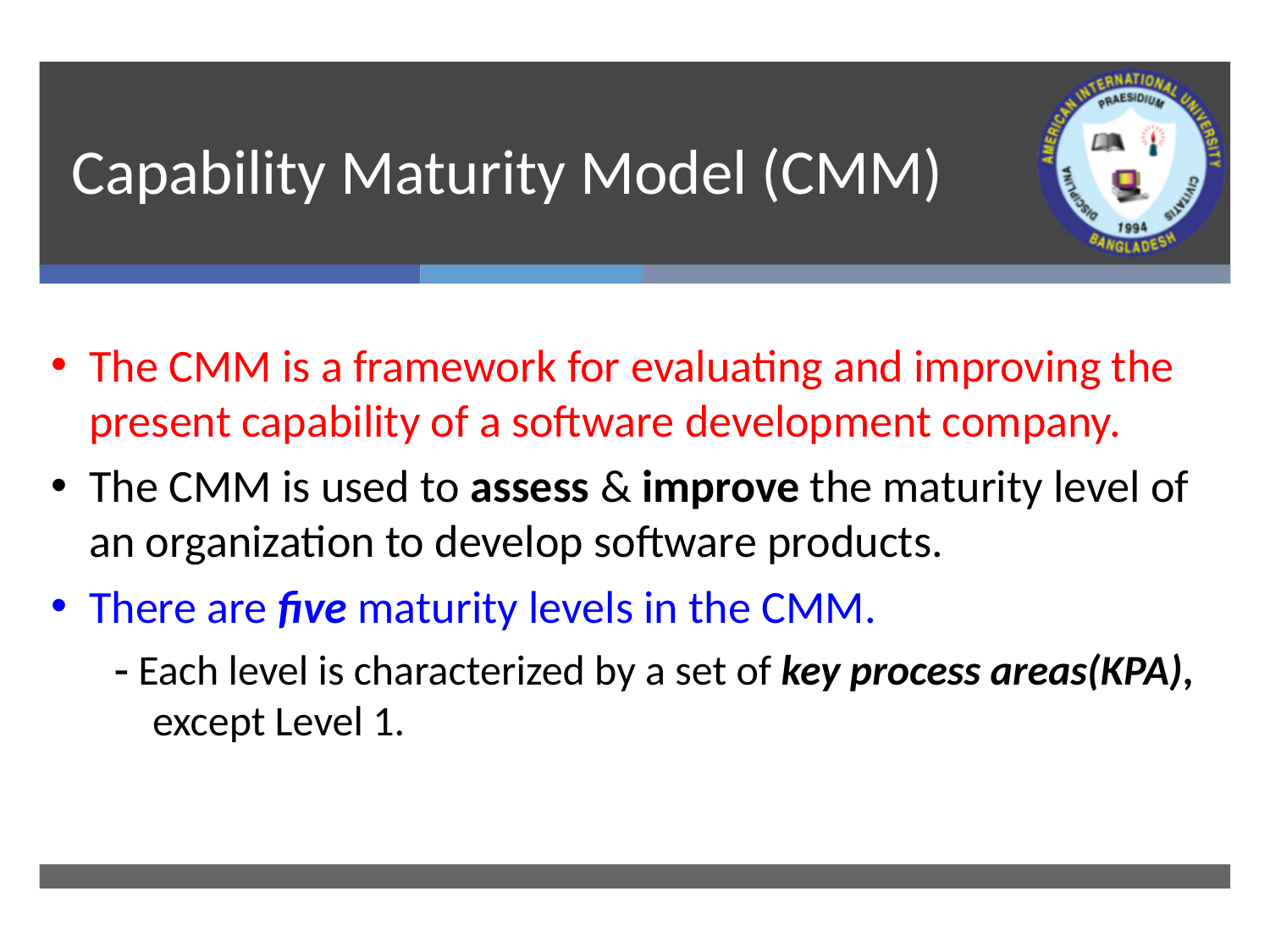

# Capability Maturity Model (CMM)
The CMM is a framework for evaluating and improving the present capability of a software development company.
The CMM is used to assess & improve the maturity level of an organization to develop software products.
There are five maturity levels in the CMM.
− Each level is characterized by a set of key process areas(KPA), except Level 1.